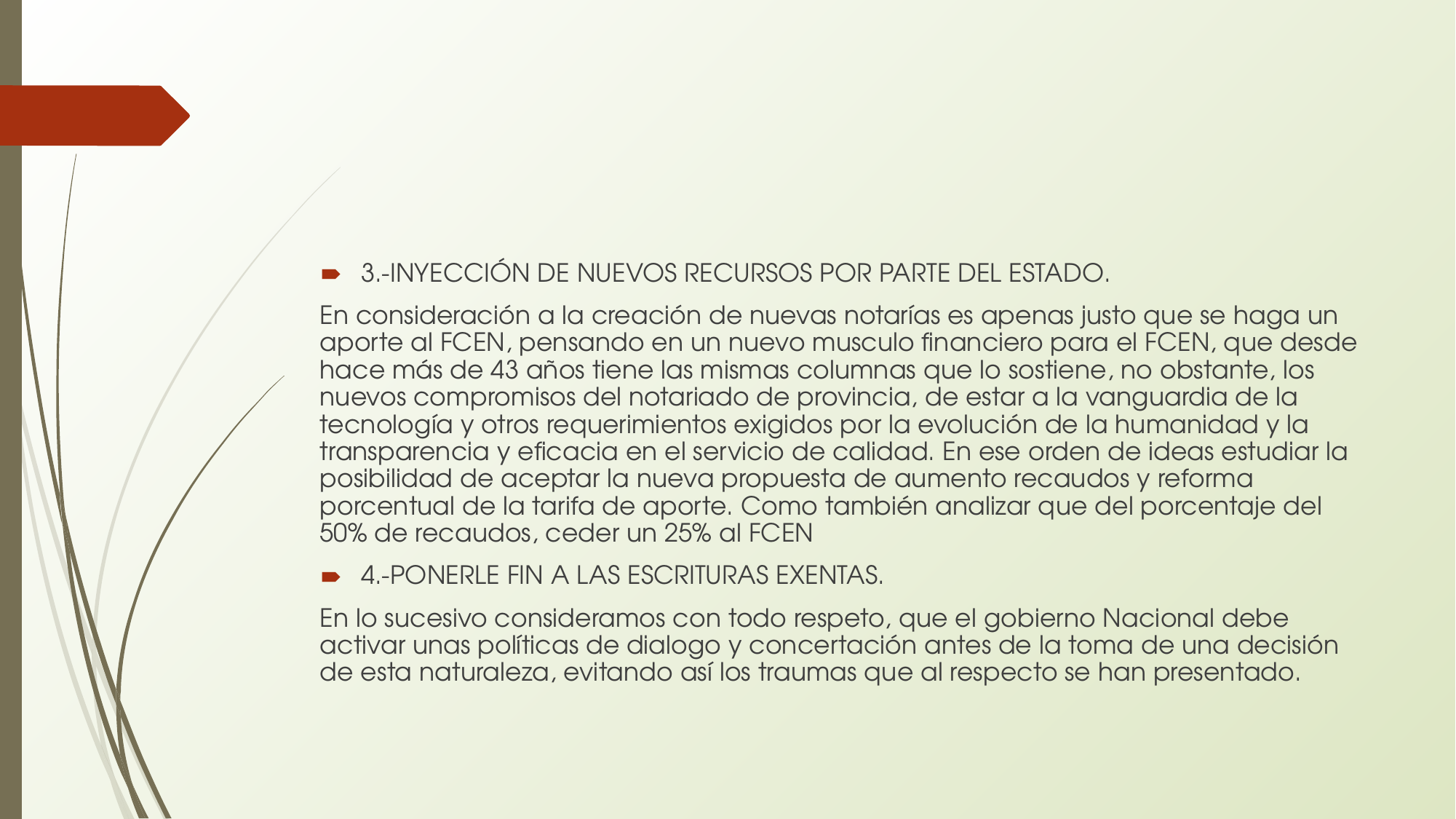

3.-INYECCIÓN DE NUEVOS RECURSOS POR PARTE DEL ESTADO.
En consideración a la creación de nuevas notarías es apenas justo que se haga un aporte al FCEN, pensando en un nuevo musculo financiero para el FCEN, que desde hace más de 43 años tiene las mismas columnas que lo sostiene, no obstante, los nuevos compromisos del notariado de provincia, de estar a la vanguardia de la tecnología y otros requerimientos exigidos por la evolución de la humanidad y la transparencia y eficacia en el servicio de calidad. En ese orden de ideas estudiar la posibilidad de aceptar la nueva propuesta de aumento recaudos y reforma porcentual de la tarifa de aporte. Como también analizar que del porcentaje del 50% de recaudos, ceder un 25% al FCEN
4.-PONERLE FIN A LAS ESCRITURAS EXENTAS.
En lo sucesivo consideramos con todo respeto, que el gobierno Nacional debe activar unas políticas de dialogo y concertación antes de la toma de una decisión de esta naturaleza, evitando así los traumas que al respecto se han presentado.